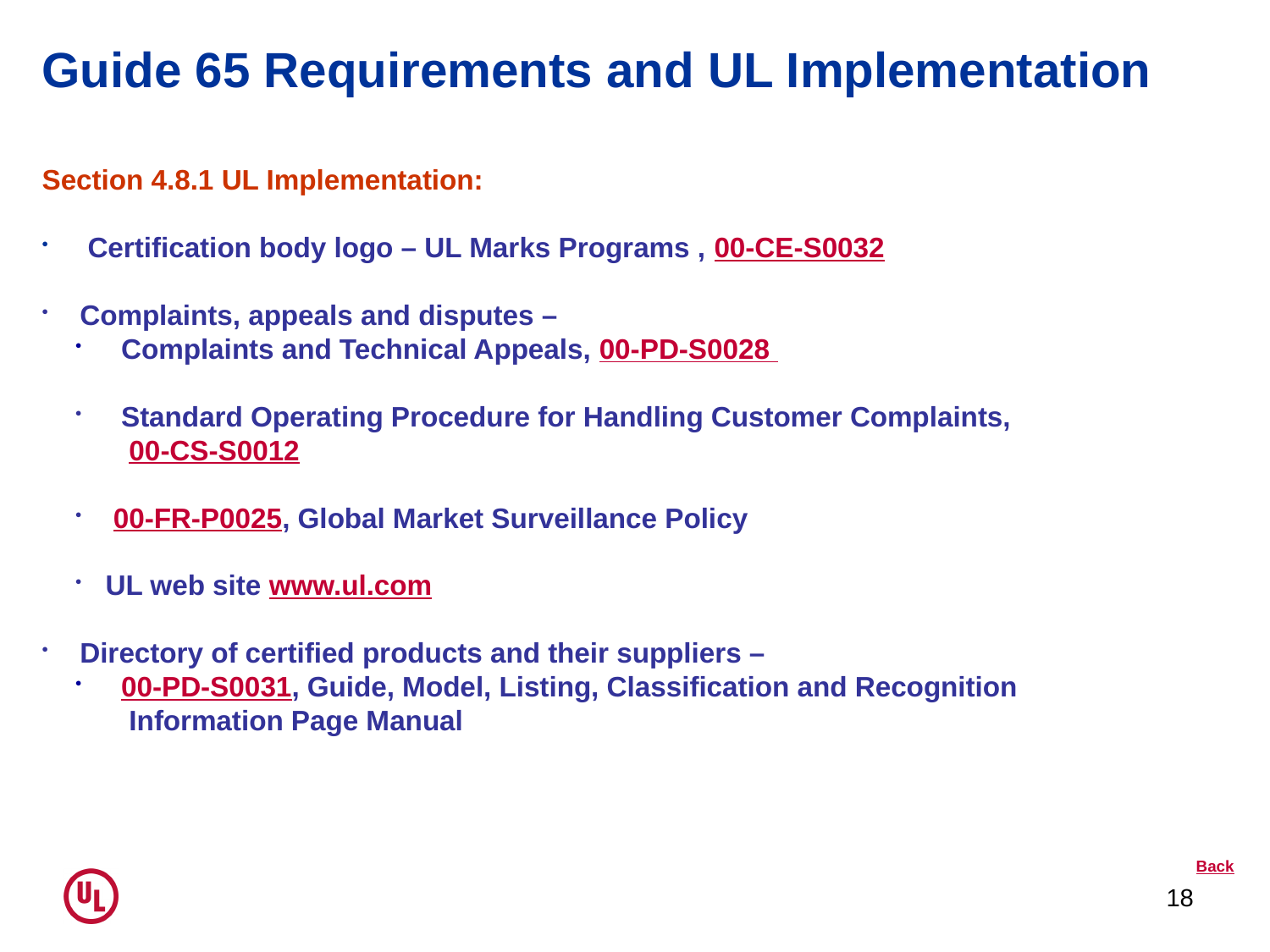

Guide 65 Requirements and UL Implementation

Section 4.8.1 UL Implementation:

  Certification body logo – UL Marks Programs , 00-CE-S0032

 Complaints, appeals and disputes –
  Complaints and Technical Appeals, 00-PD-S0028

  Standard Operating Procedure for Handling Customer Complaints,
   00-CS-S0012

 00-FR-P0025, Global Market Surveillance Policy

UL web site www.ul.com

 Directory of certified products and their suppliers –
  00-PD-S0031, Guide, Model, Listing, Classification and Recognition
   Information Page Manual

Back
18